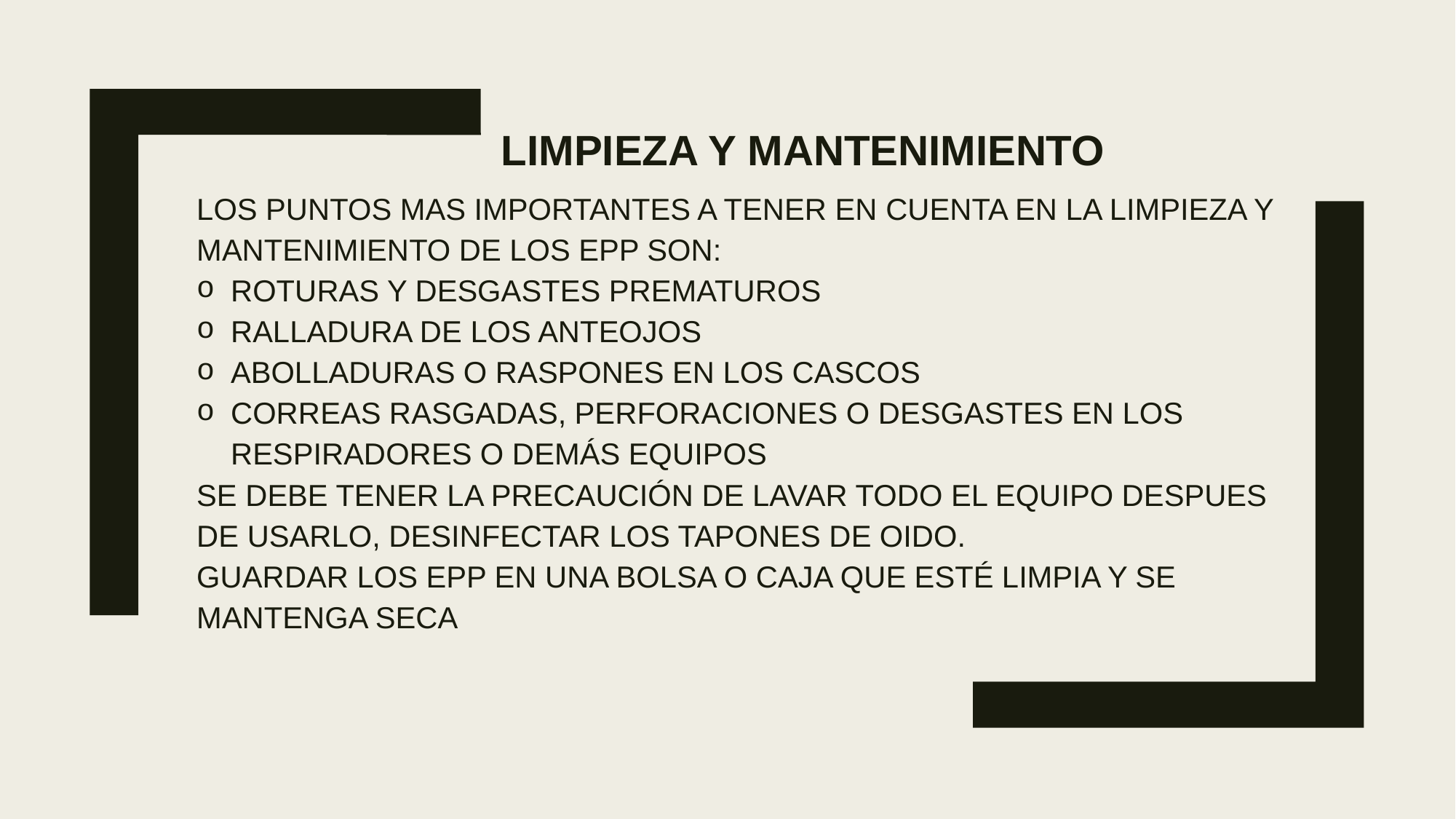

# LIMPIEZA Y MANTENIMIENTO
LOS PUNTOS MAS IMPORTANTES A TENER EN CUENTA EN LA LIMPIEZA Y MANTENIMIENTO DE LOS EPP SON:
ROTURAS Y DESGASTES PREMATUROS
RALLADURA DE LOS ANTEOJOS
ABOLLADURAS O RASPONES EN LOS CASCOS
CORREAS RASGADAS, PERFORACIONES O DESGASTES EN LOS RESPIRADORES O DEMÁS EQUIPOS
SE DEBE TENER LA PRECAUCIÓN DE LAVAR TODO EL EQUIPO DESPUES DE USARLO, DESINFECTAR LOS TAPONES DE OIDO.
GUARDAR LOS EPP EN UNA BOLSA O CAJA QUE ESTÉ LIMPIA Y SE MANTENGA SECA